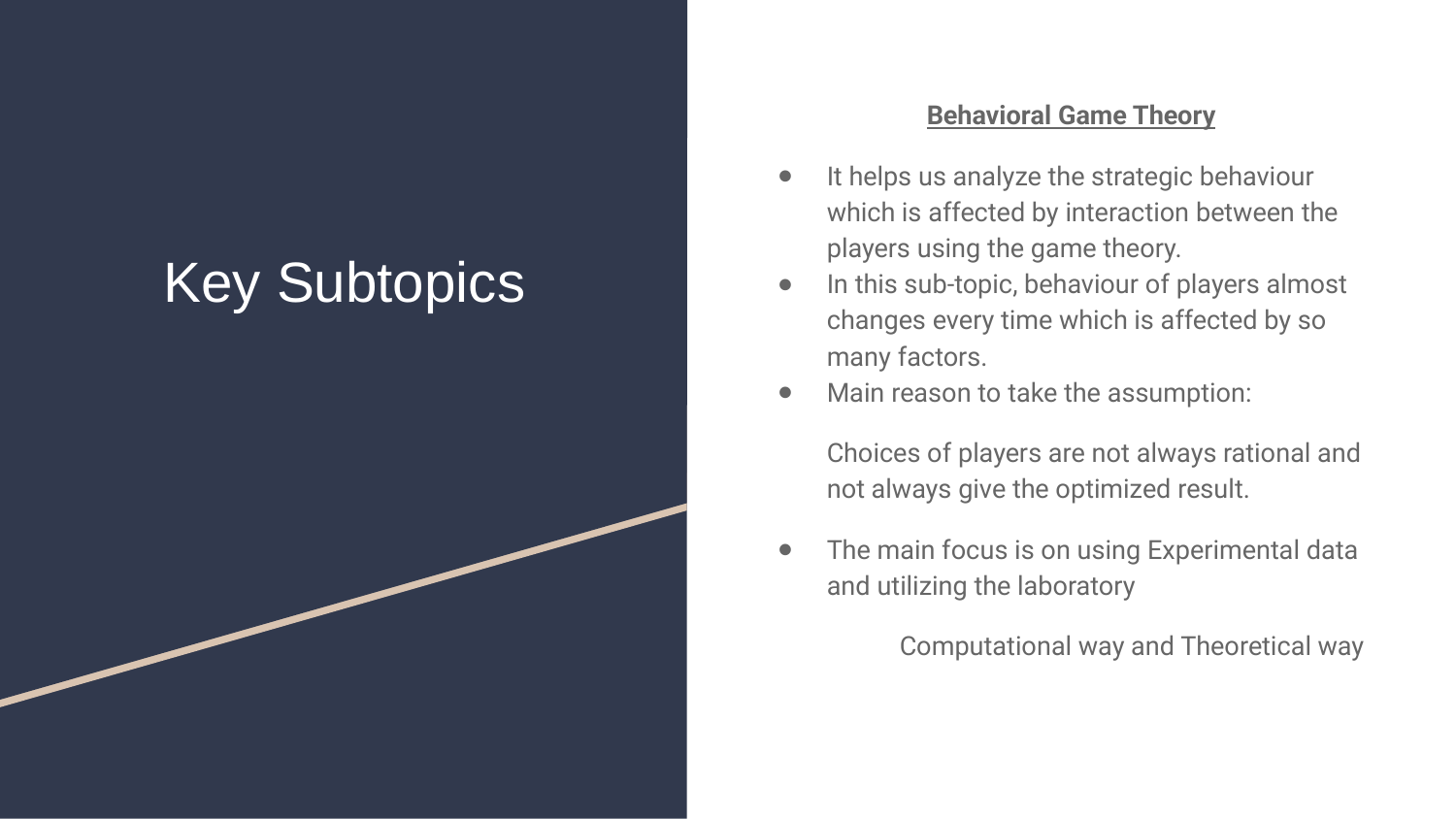

# Key Subtopics
Behavioral Game Theory
It helps us analyze the strategic behaviour which is affected by interaction between the players using the game theory.
In this sub-topic, behaviour of players almost changes every time which is affected by so many factors.
Main reason to take the assumption:
Choices of players are not always rational and not always give the optimized result.
The main focus is on using Experimental data and utilizing the laboratory
Computational way and Theoretical way